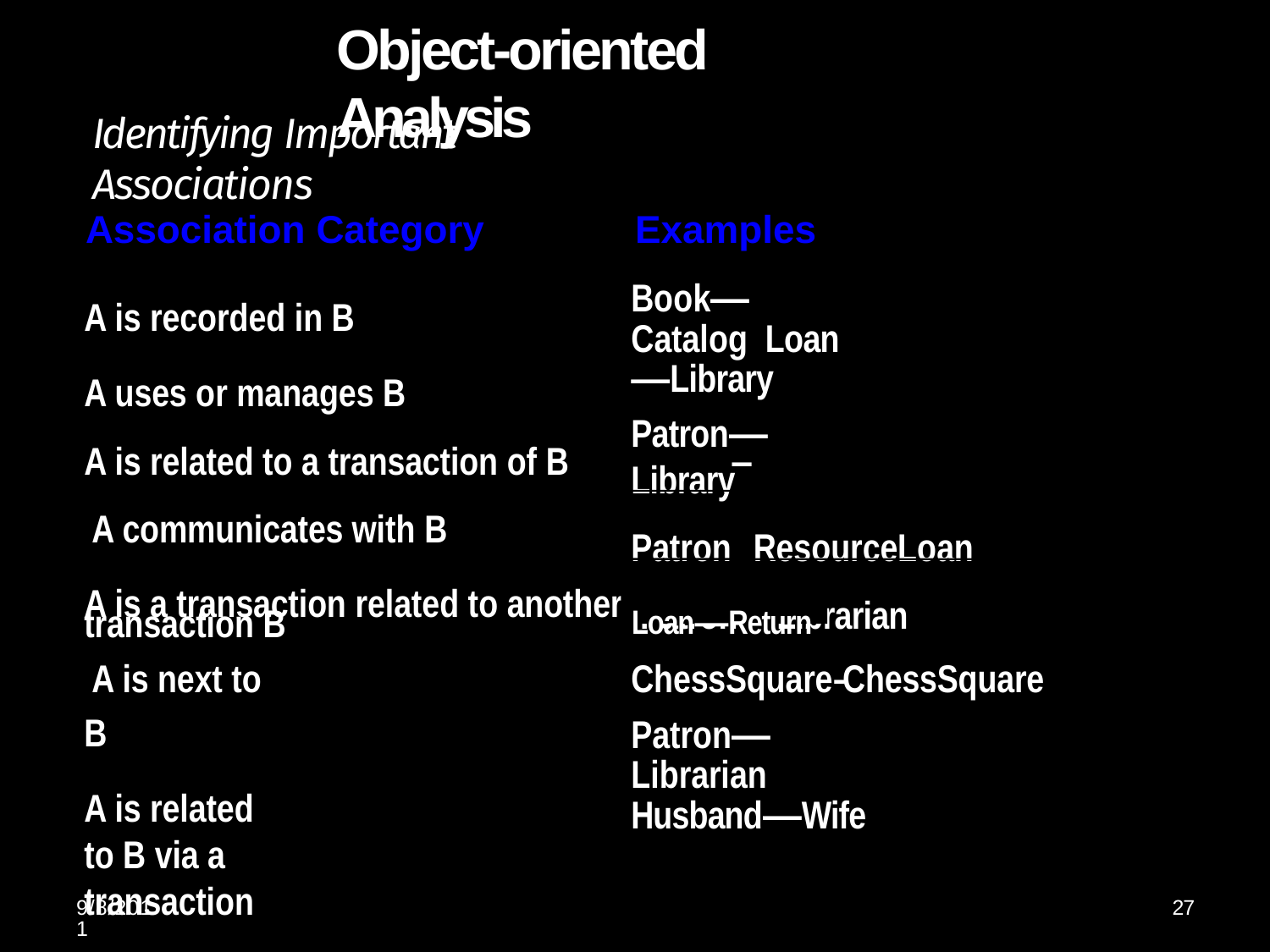

# Object-oriented Analysis
Identifying Important Associations

Examples
Book—Catalog  Loan—Library
Patron—Library
Patron	ResourceLoan  Patron—Librarian
Association Category

A is recorded in B
A uses or manages B
A is related to a transaction of B  A communicates with B

—

A is a transaction related to another Loan—Return

transaction B  A is next to B
A is related to B via a transaction

ChessSquare ChessSquare
Patron—Librarian  Husband—Wife

—

9/8/2011
27